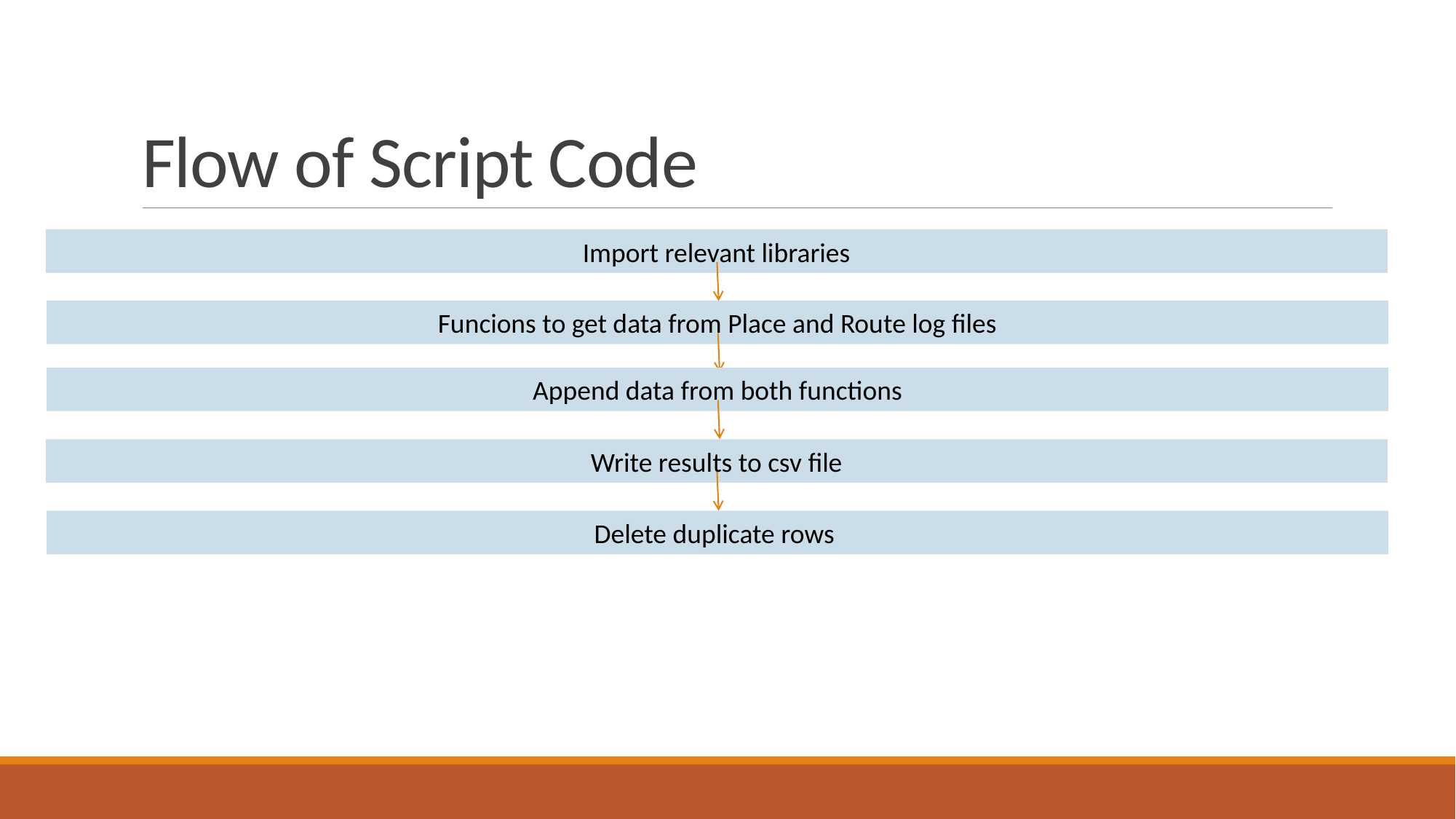

# Flow of Script Code
Import relevant libraries

Funcions to get data from Place and Route log files

Append data from both functions

Write results to csv file

Delete duplicate rows